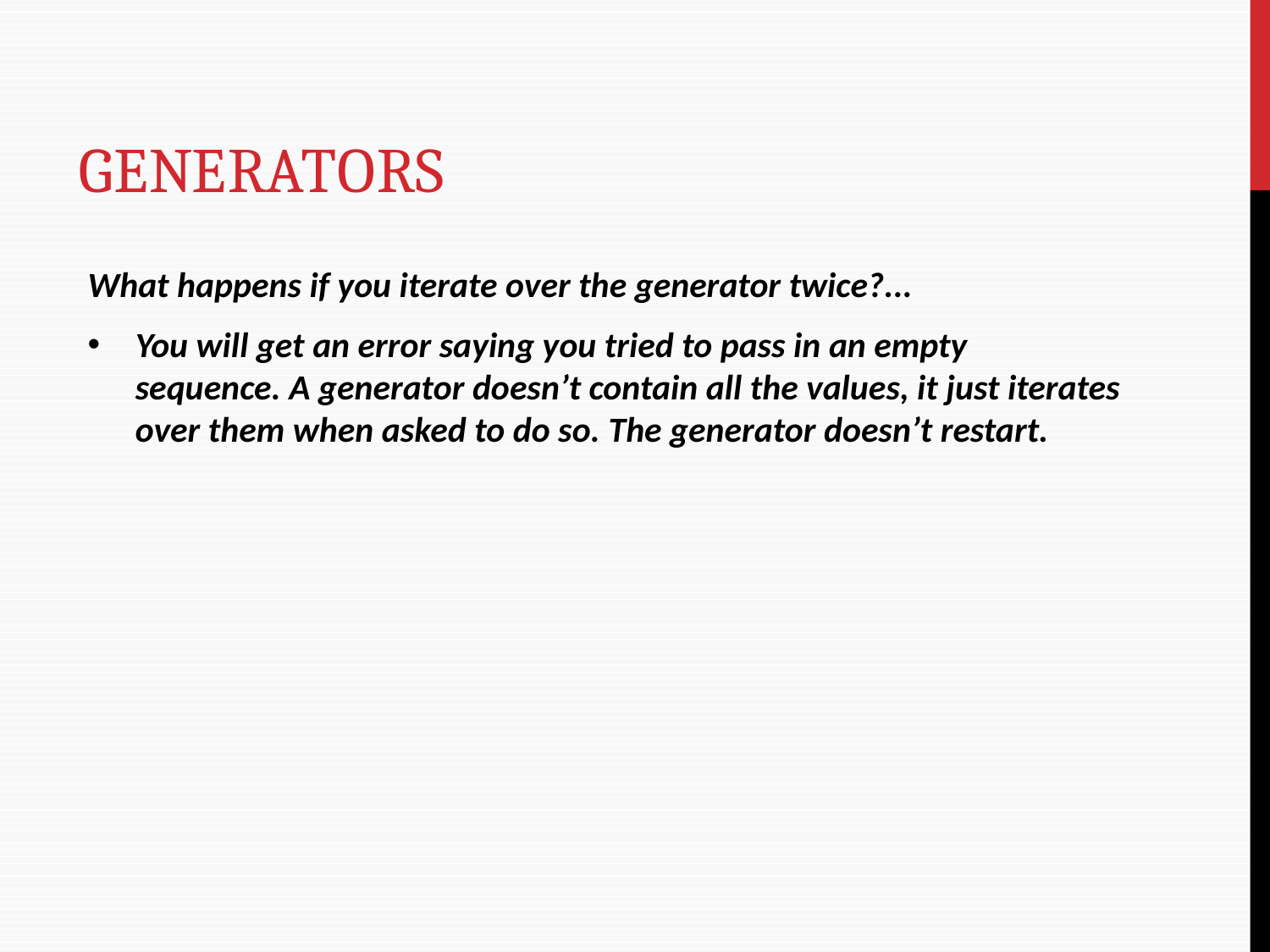

# GENERATORS

What happens if you iterate over the generator twice?...
You will get an error saying you tried to pass in an empty sequence. A generator doesn’t contain all the values, it just iterates over them when asked to do so. The generator doesn’t restart.